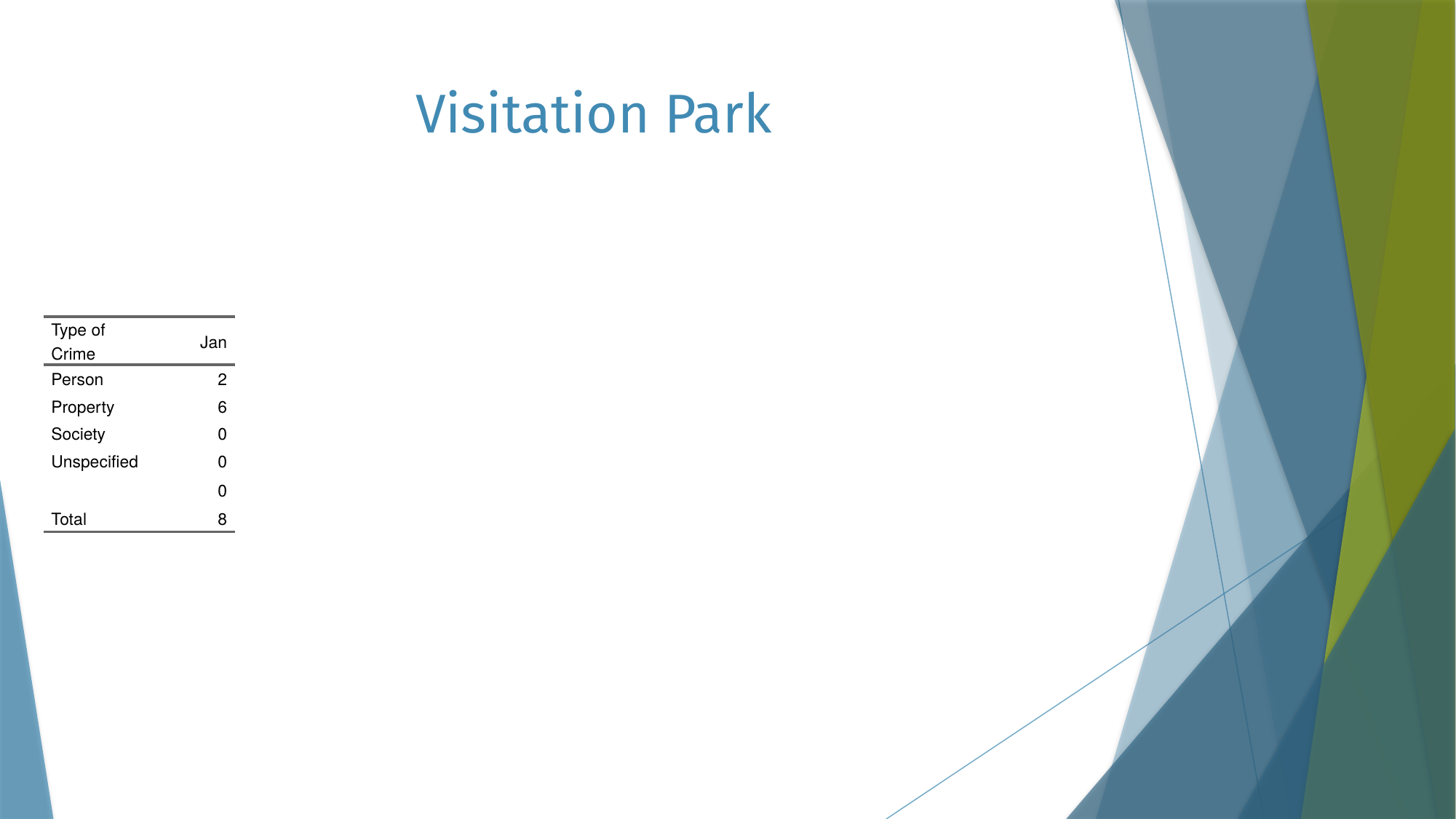

# Visitation Park
| Type of Crime | Jan |
| --- | --- |
| Person | 2 |
| Property | 6 |
| Society | 0 |
| Unspecified | 0 |
|  | 0 |
| Total | 8 |